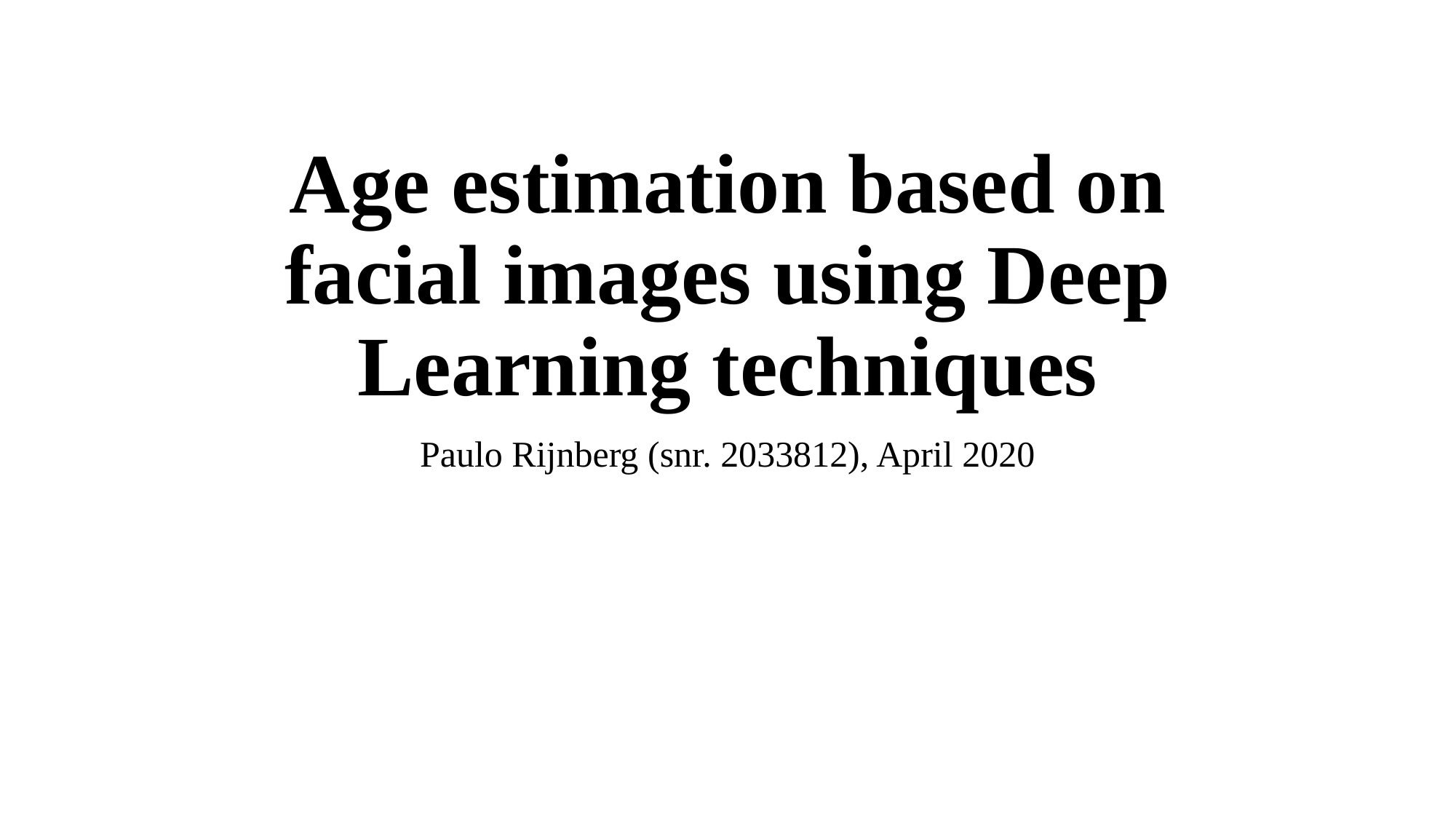

# Age estimation based on facial images using Deep Learning techniques
Paulo Rijnberg (snr. 2033812), April 2020